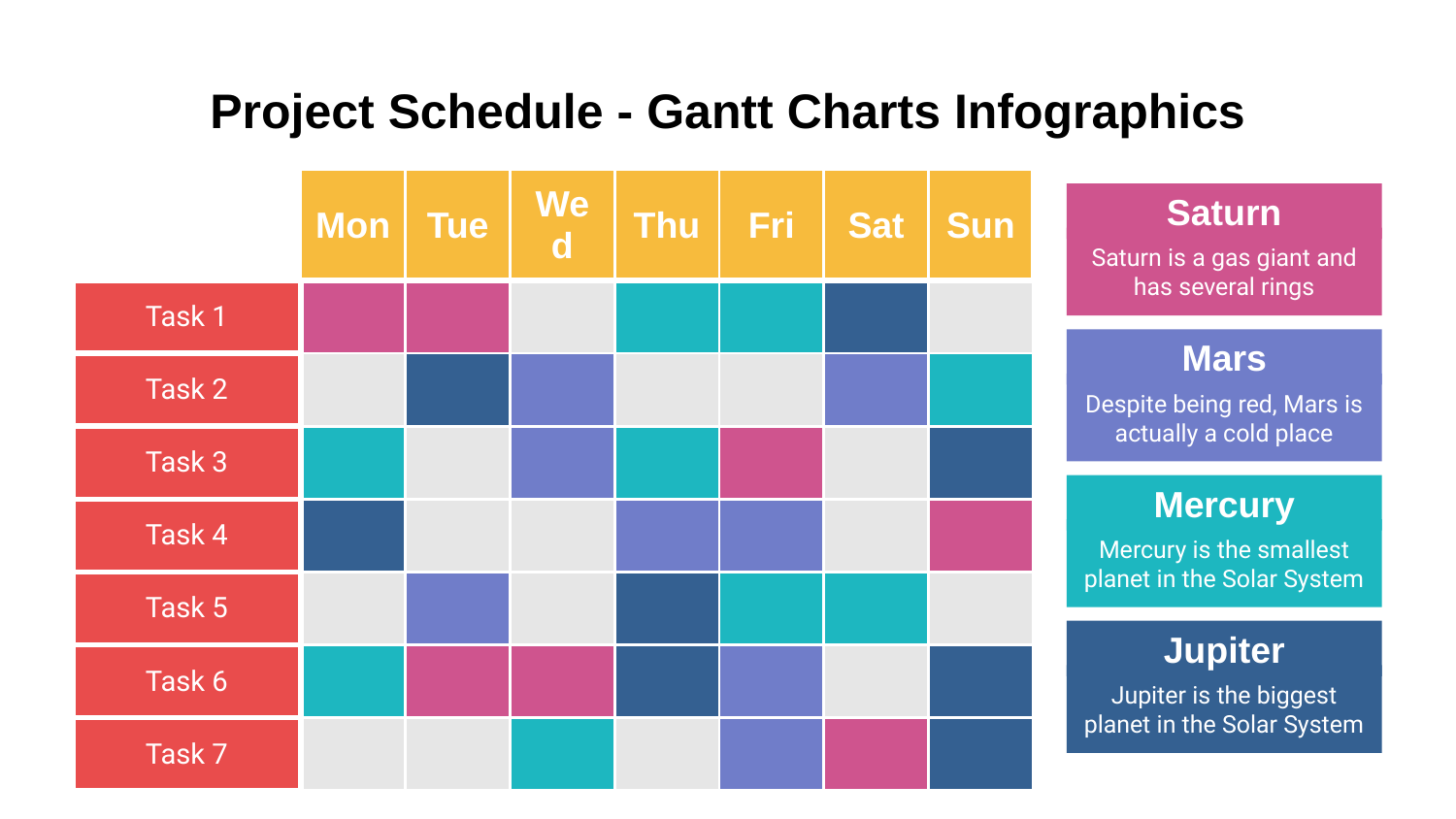

# Project Schedule - Gantt Charts Infographics
|  | Mon | Tue | Wed | Thu | Fri | Sat | Sun |
| --- | --- | --- | --- | --- | --- | --- | --- |
| Task 1 |  |  |  |  |  |  |  |
| Task 2 |  |  |  |  |  |  |  |
| Task 3 |  |  |  |  |  |  |  |
| Task 4 |  |  |  |  |  |  |  |
| Task 5 |  |  |  |  |  |  |  |
| Task 6 |  |  |  |  |  |  |  |
| Task 7 |  |  |  |  |  |  |  |
Saturn
Saturn is a gas giant and has several rings
Mars
Despite being red, Mars is actually a cold place
Mercury
Mercury is the smallest planet in the Solar System
Jupiter
Jupiter is the biggest planet in the Solar System